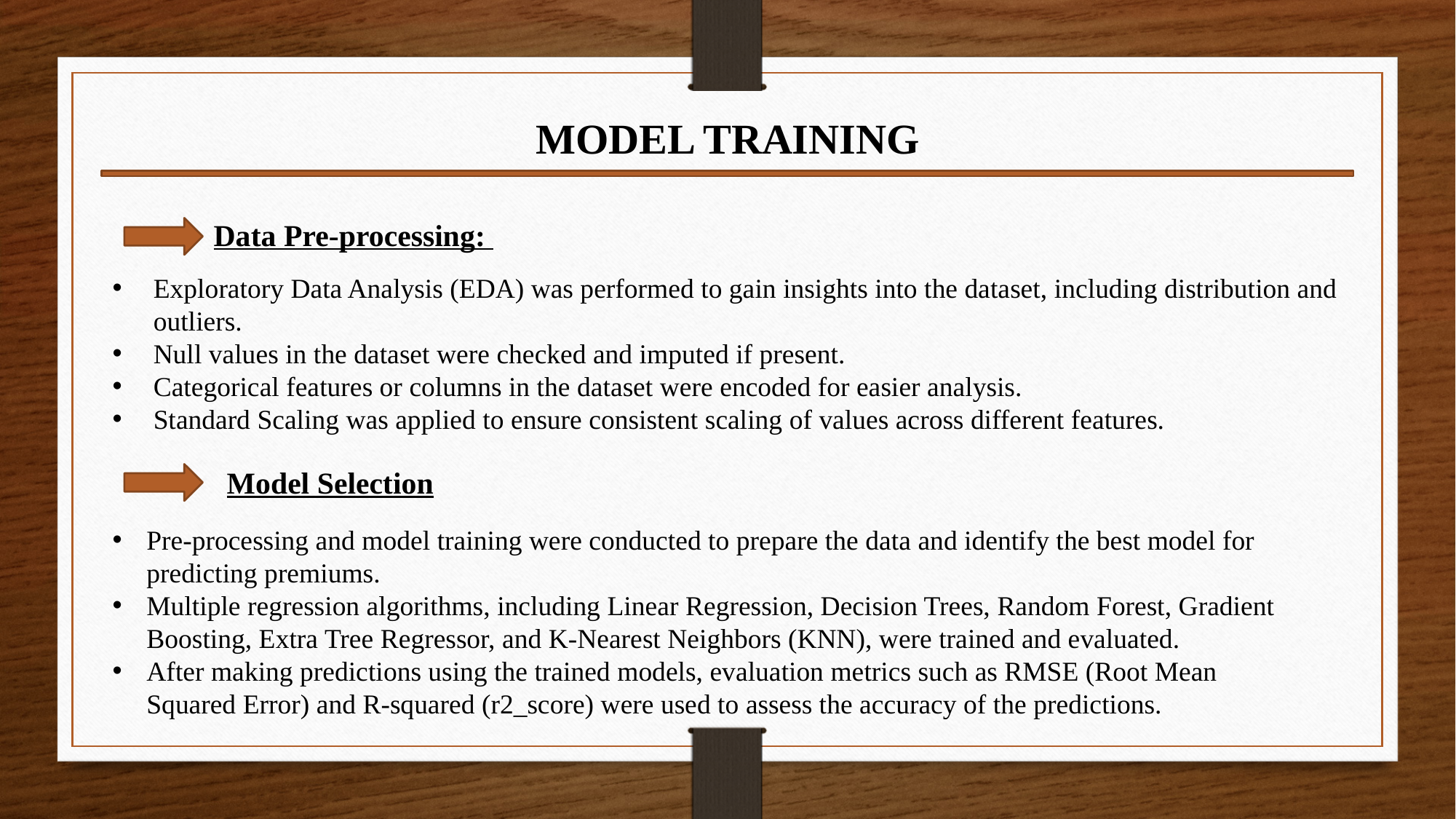

MODEL TRAINING

Data Pre-processing:

Exploratory Data Analysis (EDA) was performed to gain insights into the dataset, including distribution and outliers.
Null values in the dataset were checked and imputed if present.
Categorical features or columns in the dataset were encoded for easier analysis.
Standard Scaling was applied to ensure consistent scaling of values across different features.
Model Selection

Pre-processing and model training were conducted to prepare the data and identify the best model for predicting premiums.
Multiple regression algorithms, including Linear Regression, Decision Trees, Random Forest, Gradient Boosting, Extra Tree Regressor, and K-Nearest Neighbors (KNN), were trained and evaluated.
After making predictions using the trained models, evaluation metrics such as RMSE (Root Mean Squared Error) and R-squared (r2_score) were used to assess the accuracy of the predictions.